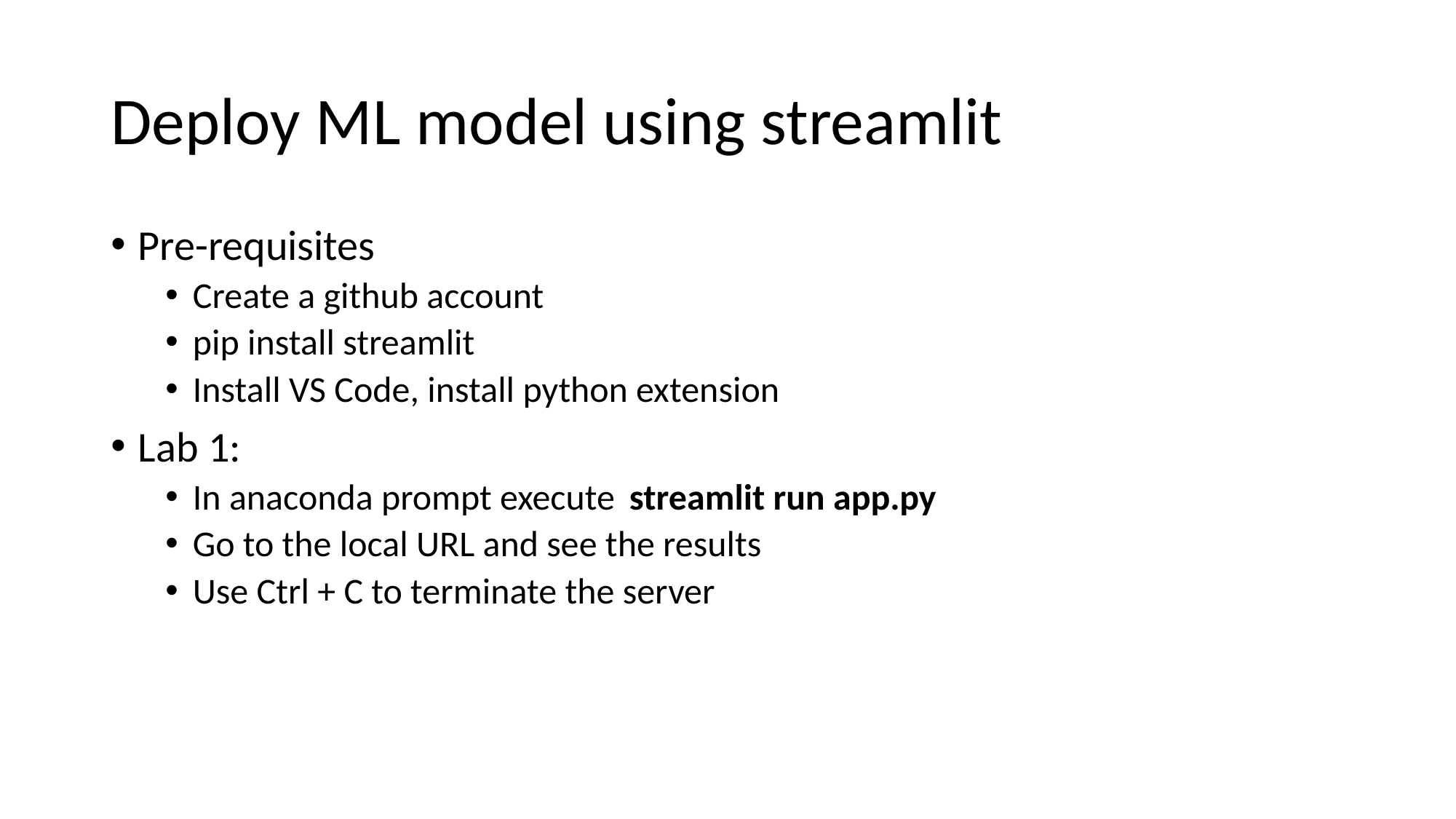

# Deploy ML model using streamlit
Pre-requisites
Create a github account
pip install streamlit
Install VS Code, install python extension
Lab 1:
In anaconda prompt execute	streamlit run app.py
Go to the local URL and see the results
Use Ctrl + C to terminate the server